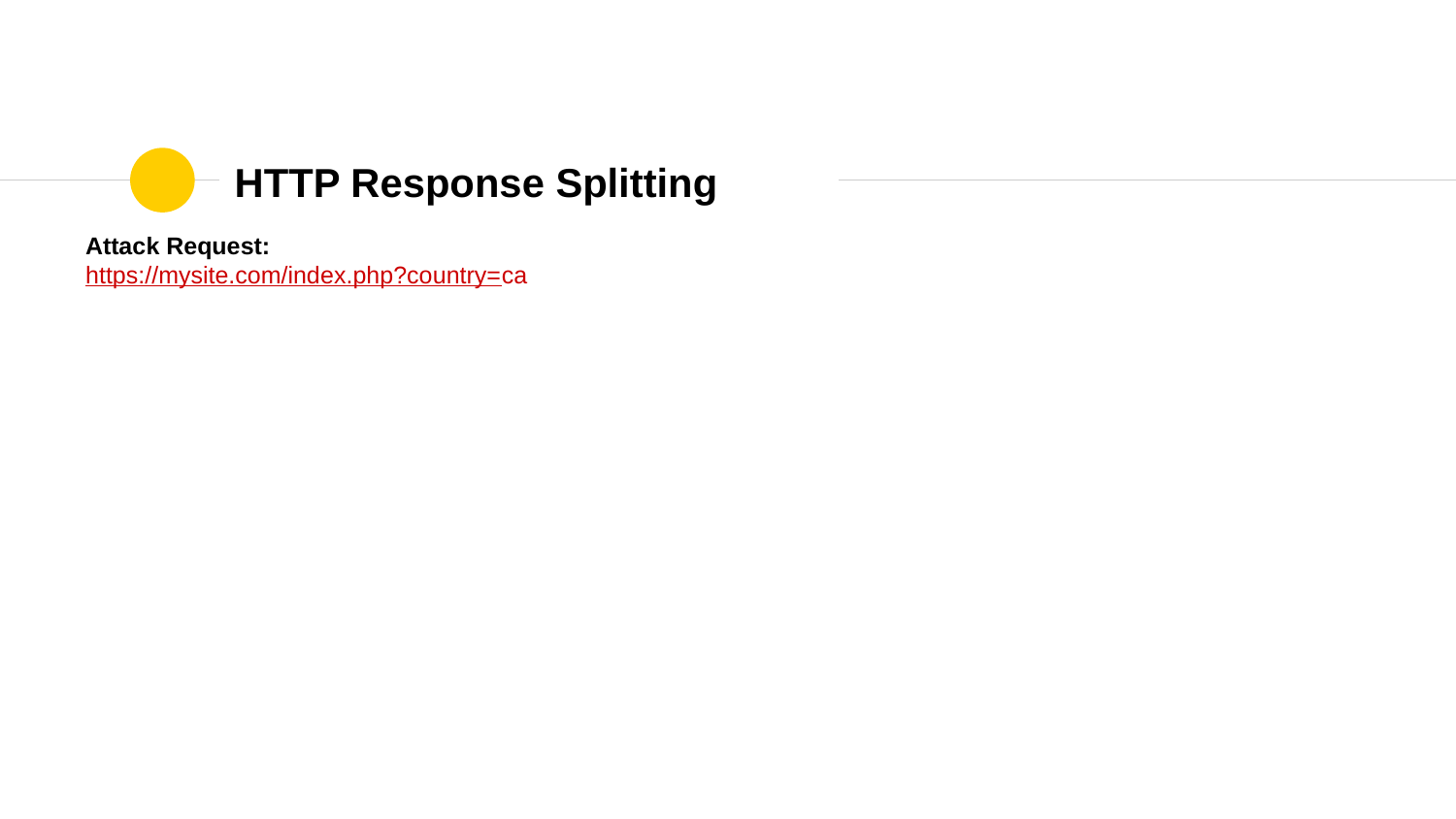

# HTTP Response Splitting
Attack Request:
https://mysite.com/index.php?country=ca